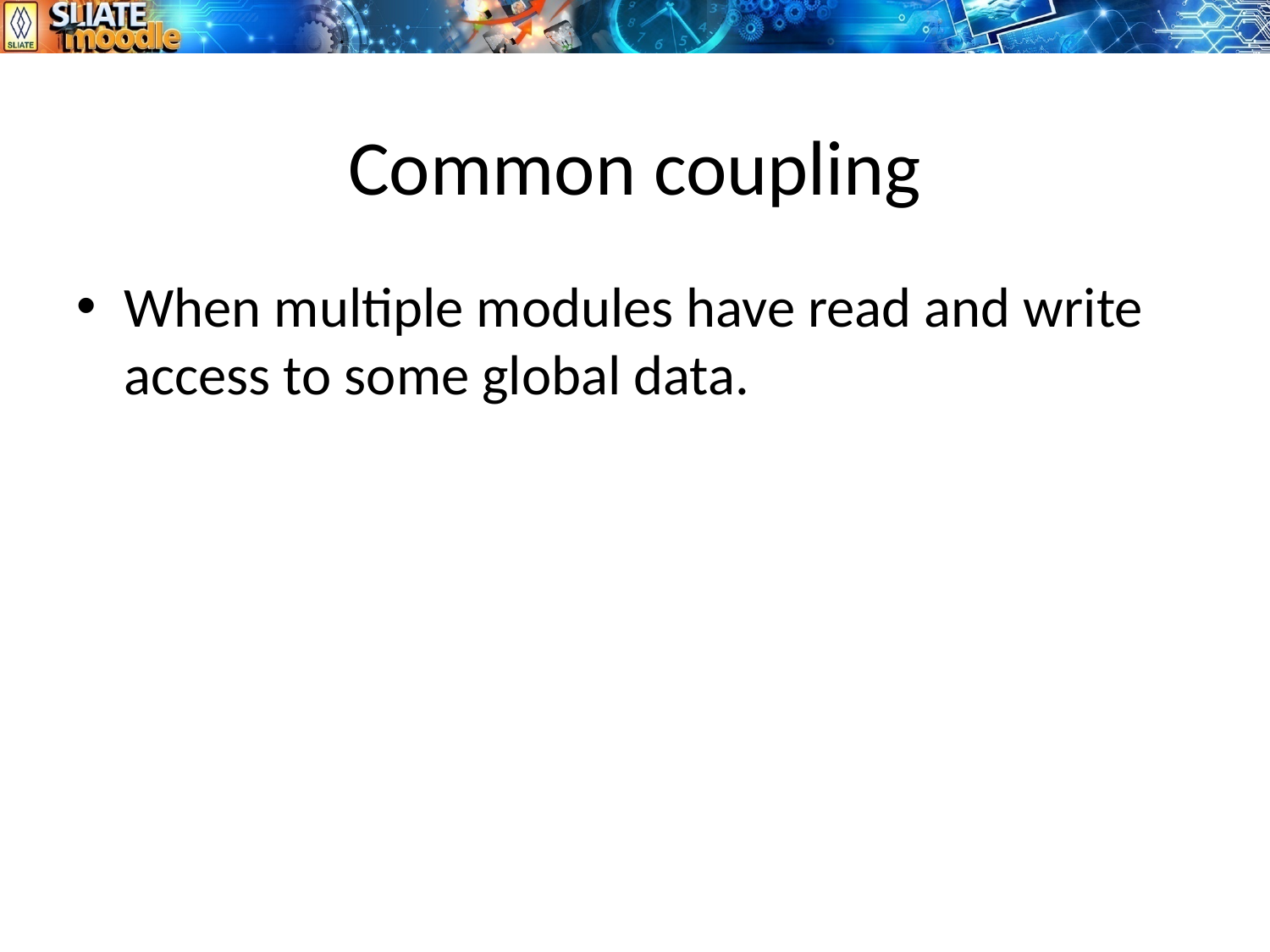

# Common coupling
When multiple modules have read and write access to some global data.